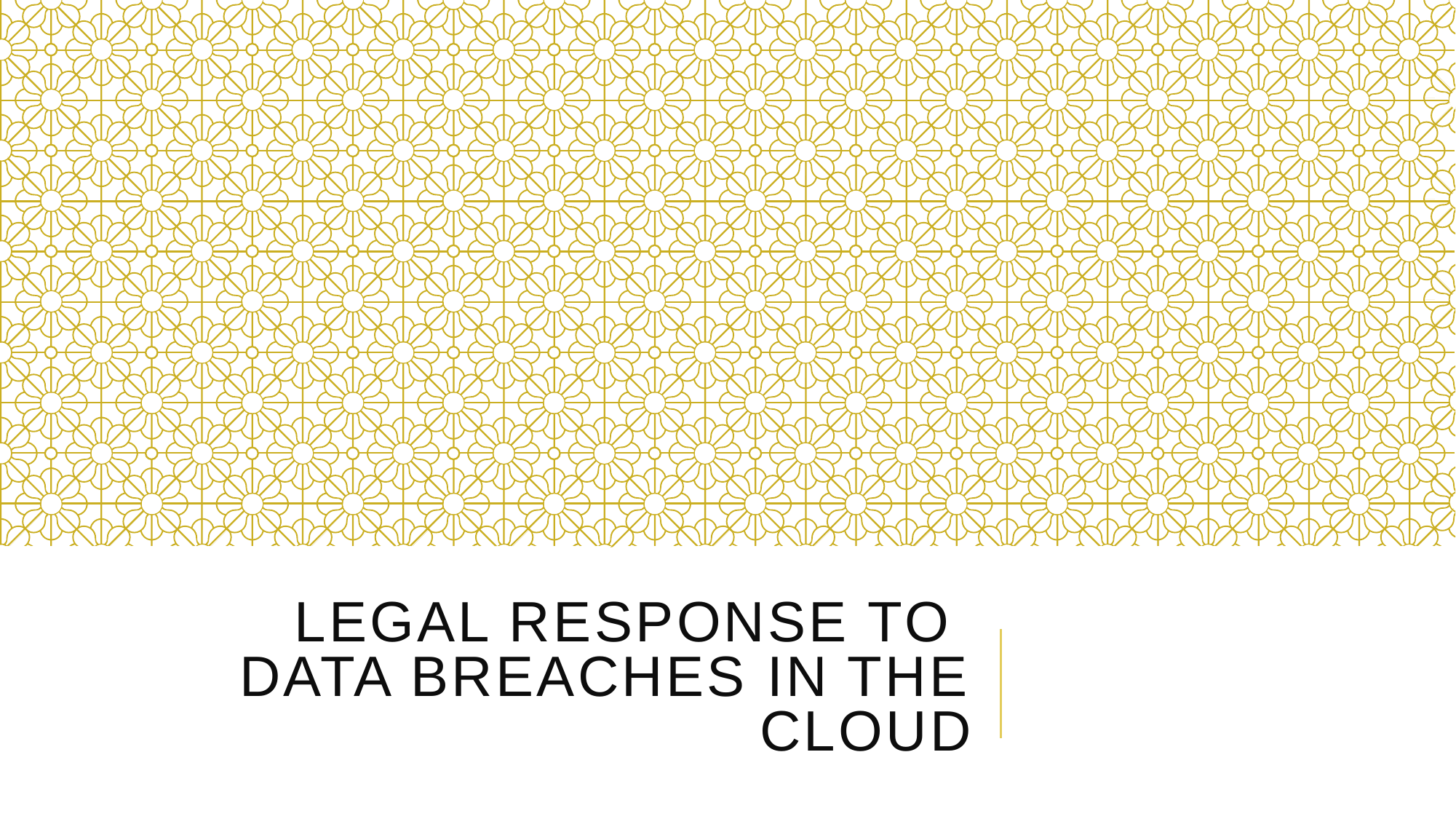

# Legal response to data breaches in the cloud